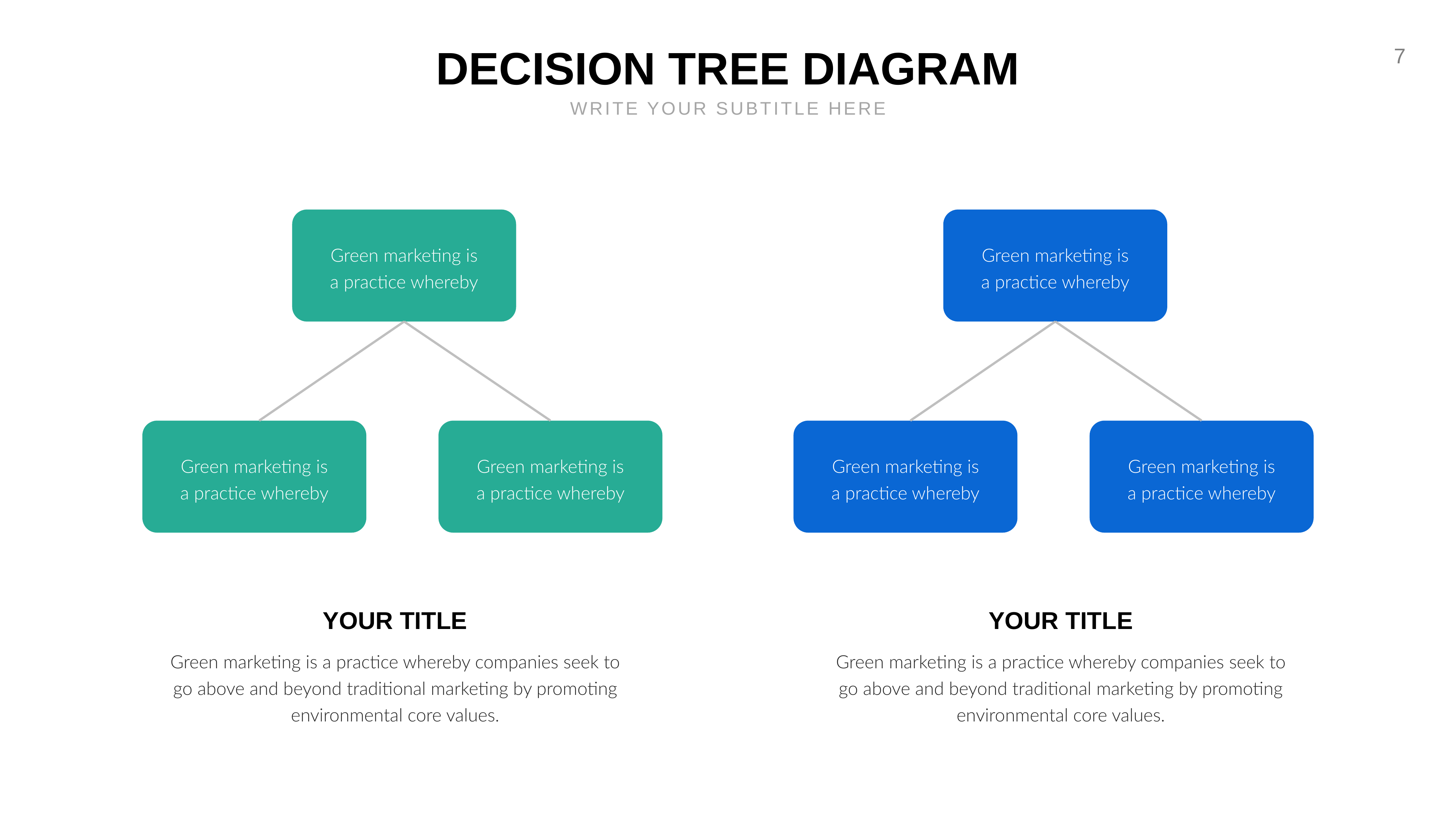

DECISION TREE DIAGRAM
WRITE YOUR SUBTITLE HERE

Green marketing is a practice whereby
Green marketing is a practice whereby

Green marketing is a practice whereby
Green marketing is a practice whereby
Green marketing is a practice whereby
Green marketing is a practice whereby
YOUR TITLE
YOUR TITLE
Green marketing is a practice whereby companies seek to go above and beyond traditional marketing by promoting environmental core values.
Green marketing is a practice whereby companies seek to go above and beyond traditional marketing by promoting environmental core values.